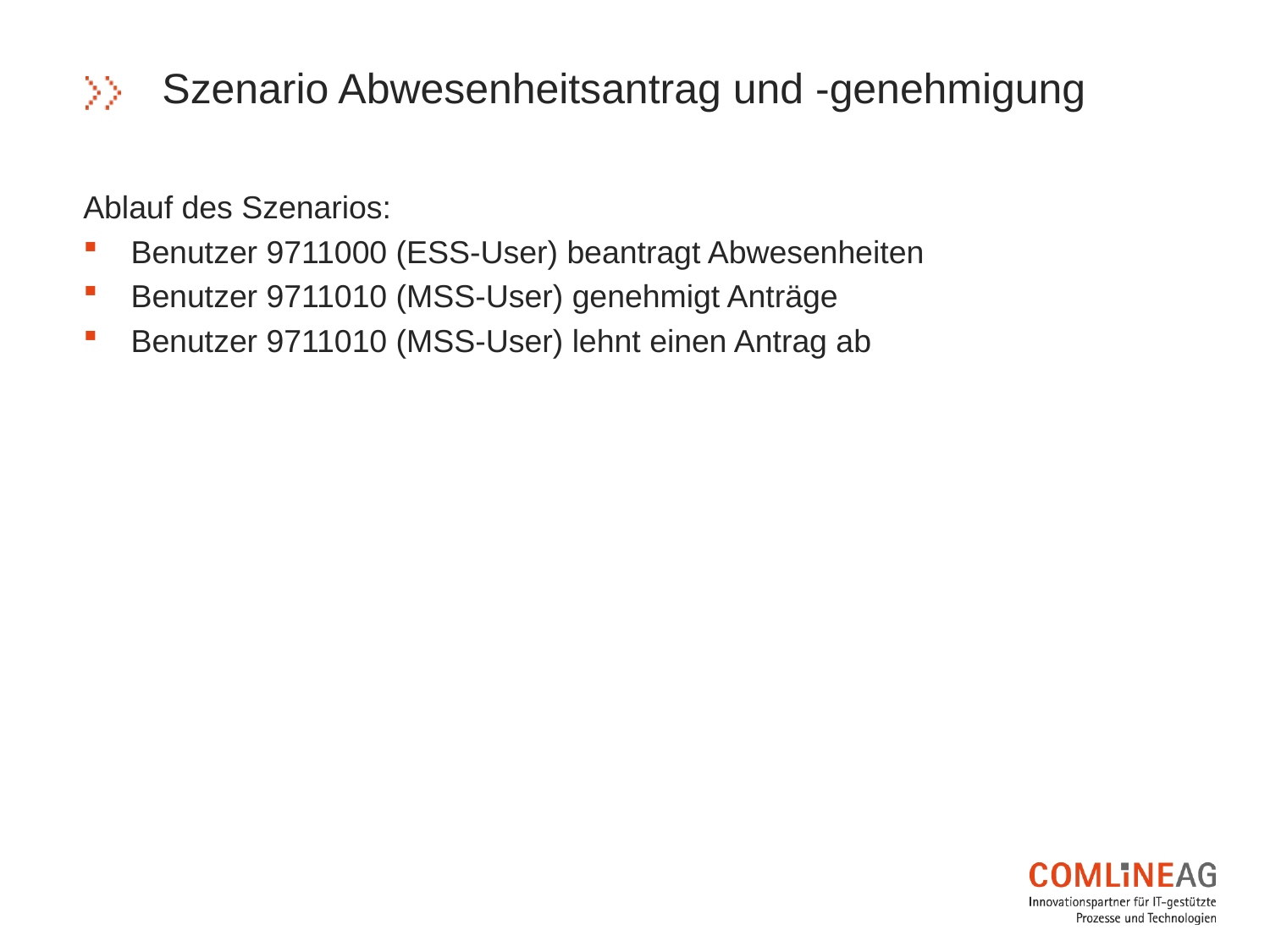

# Szenario Abwesenheitsantrag und -genehmigung
Ablauf des Szenarios:
Benutzer 9711000 (ESS-User) beantragt Abwesenheiten
Benutzer 9711010 (MSS-User) genehmigt Anträge
Benutzer 9711010 (MSS-User) lehnt einen Antrag ab